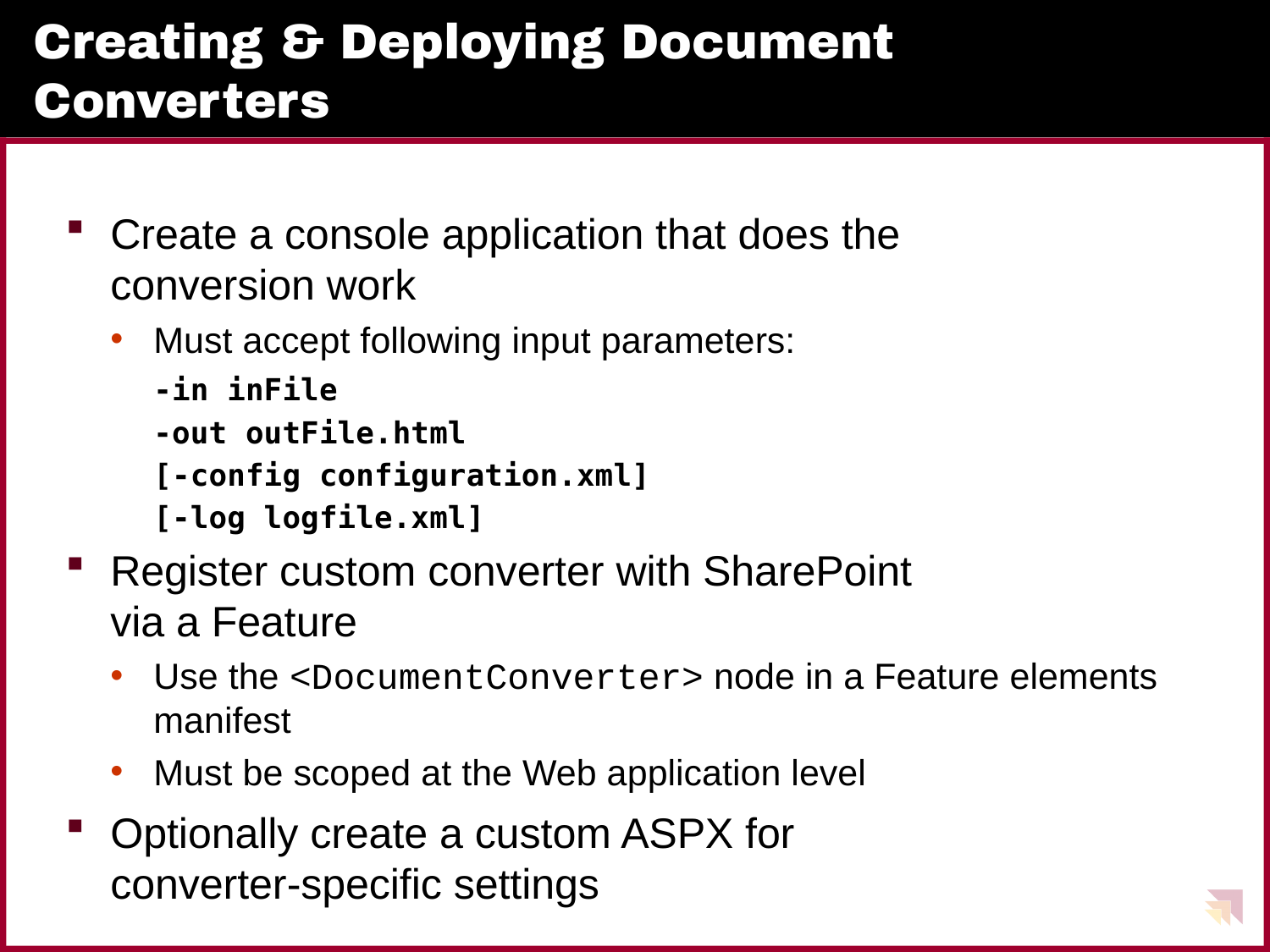

# Creating & Deploying Document Converters
Create a console application that does the
conversion work
Must accept following input parameters:
-in inFile
-out outFile.html
[-config configuration.xml]
[-log logfile.xml]
Register custom converter with SharePoint
via a Feature
Use the <DocumentConverter> node in a Feature elements manifest
Must be scoped at the Web application level
Optionally create a custom ASPX for
converter-specific settings